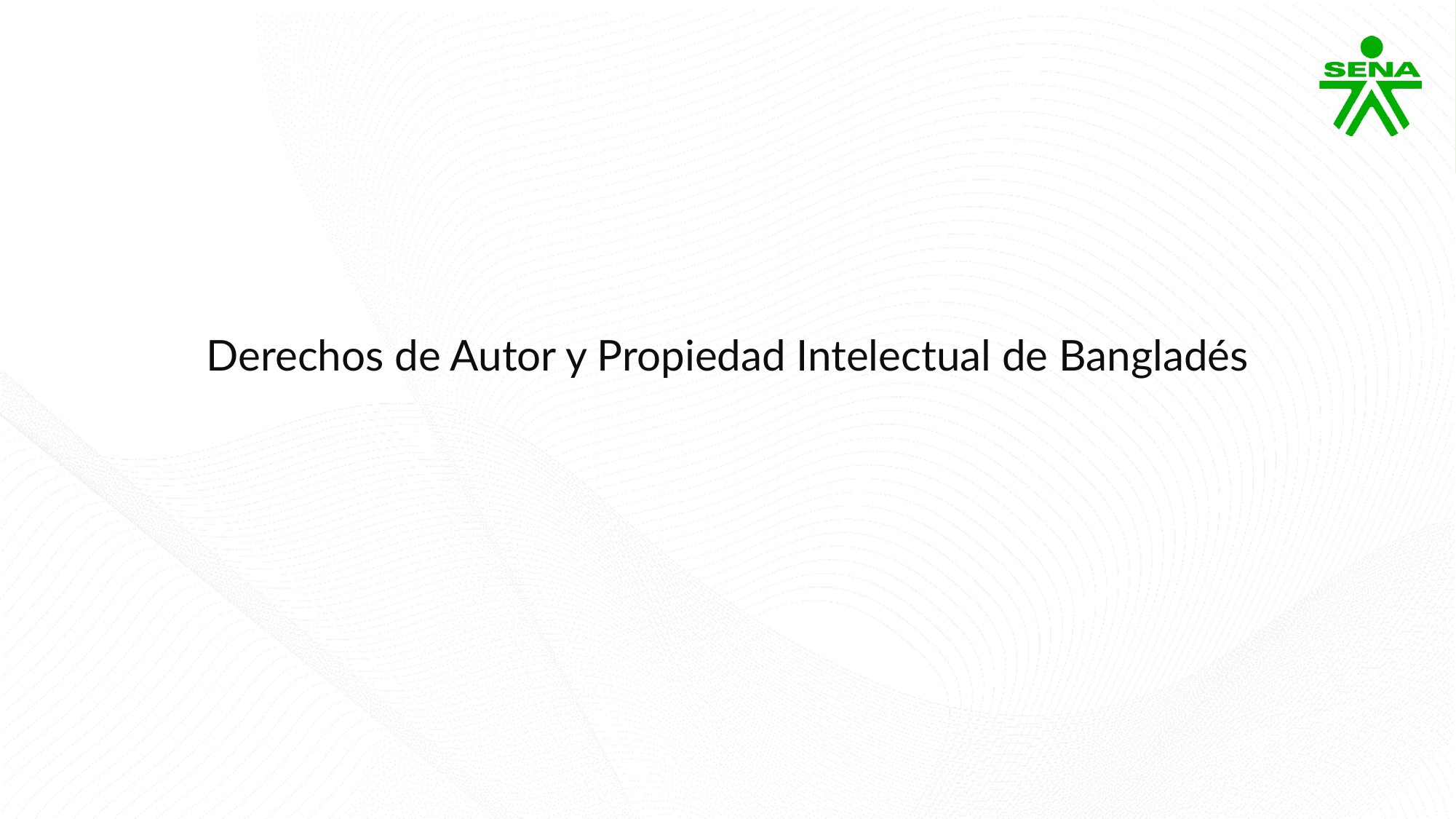

Derechos de Autor y Propiedad Intelectual de Bangladés